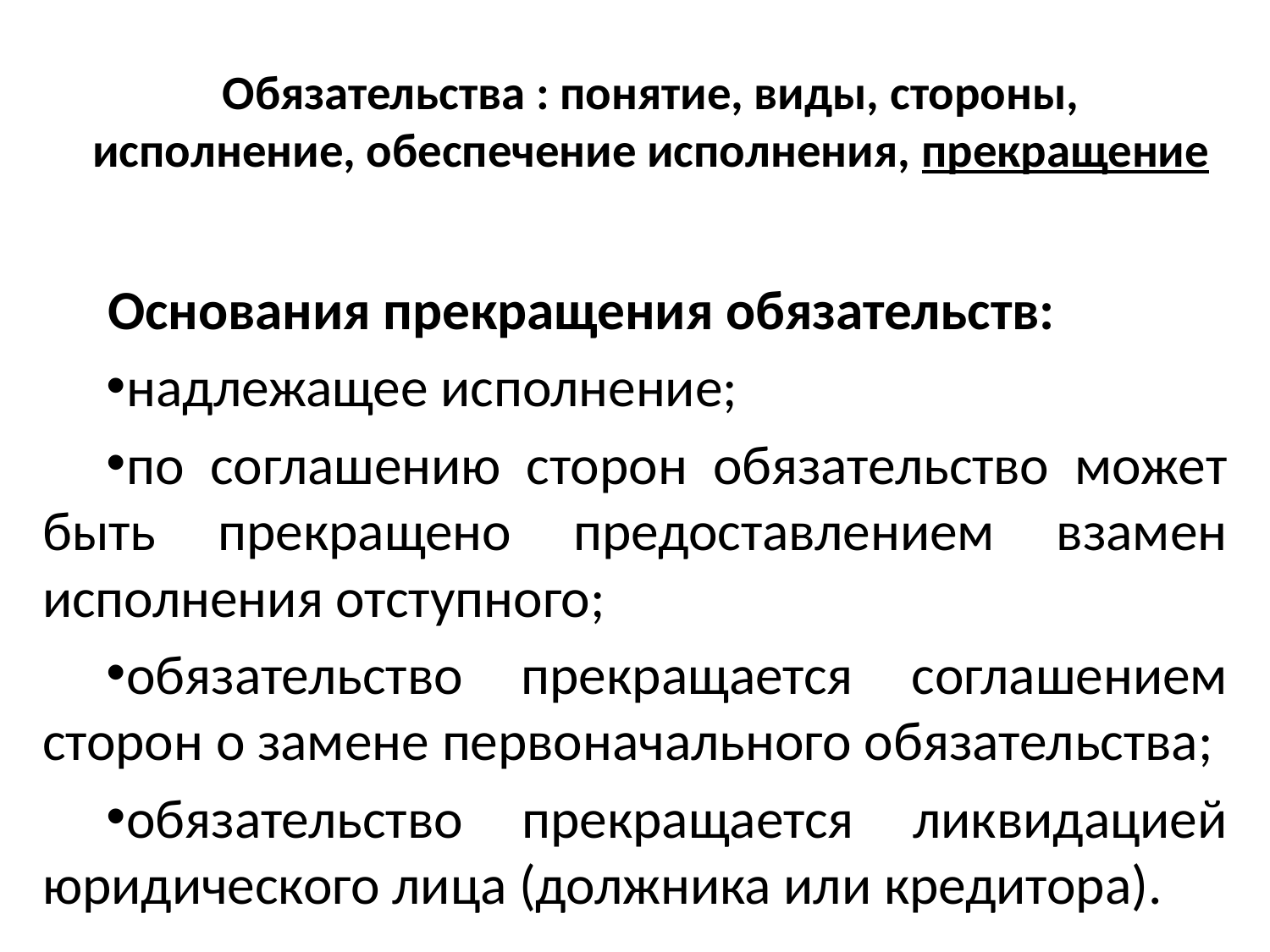

# Обязательства : понятие, виды, стороны, исполнение, обеспечение исполнения, прекращение
Основания прекращения обязательств:
надлежащее исполнение;
по соглашению сторон обязательство может быть прекращено предоставлением взамен исполнения отступного;
обязательство прекращается соглашением сторон о замене первоначального обязательства;
обязательство прекращается ликвидацией юридического лица (должника или кредитора).